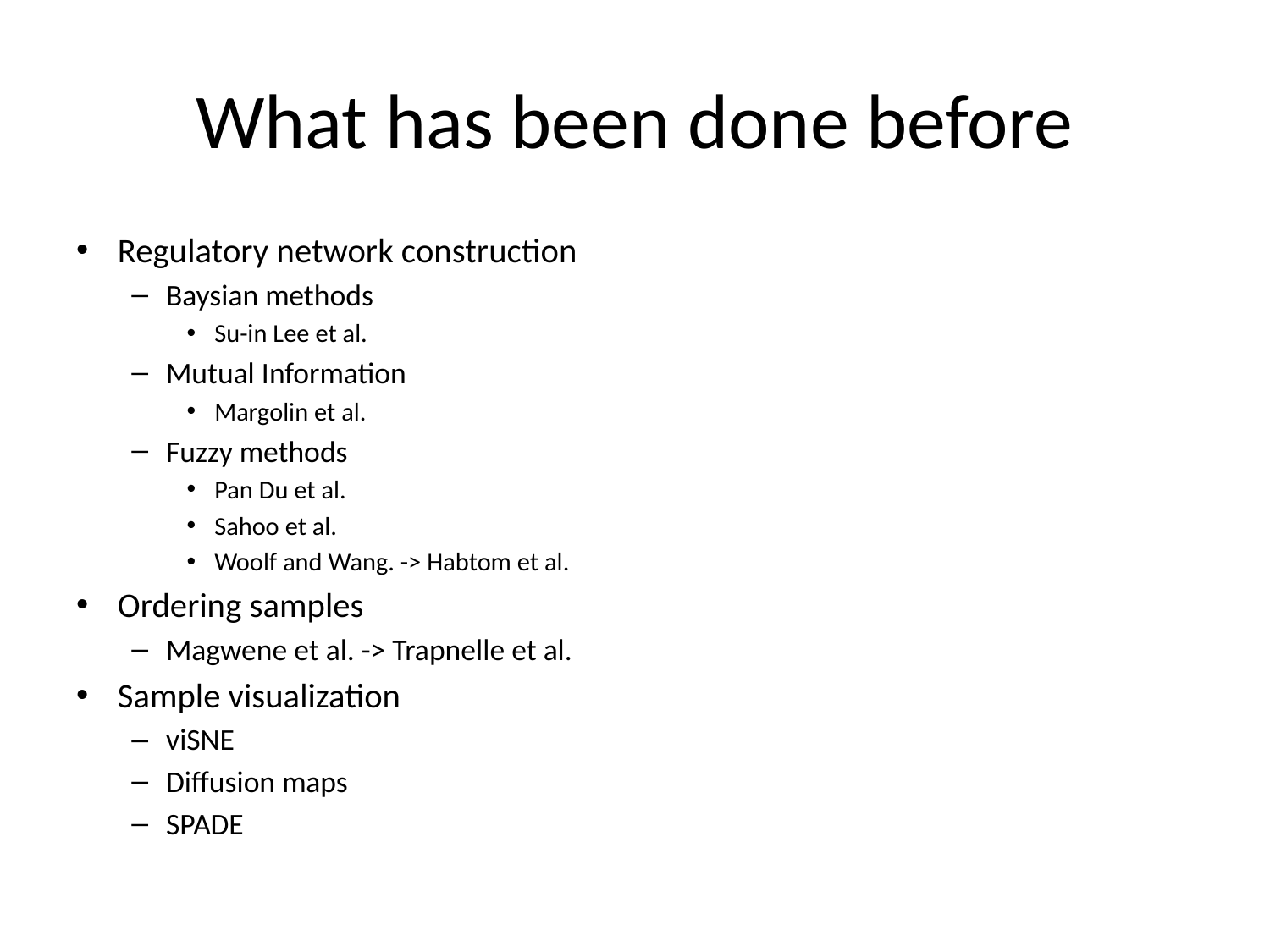

# What has been done before
Regulatory network construction
Baysian methods
Su-in Lee et al.
Mutual Information
Margolin et al.
Fuzzy methods
Pan Du et al.
Sahoo et al.
Woolf and Wang. -> Habtom et al.
Ordering samples
Magwene et al. -> Trapnelle et al.
Sample visualization
viSNE
Diffusion maps
SPADE